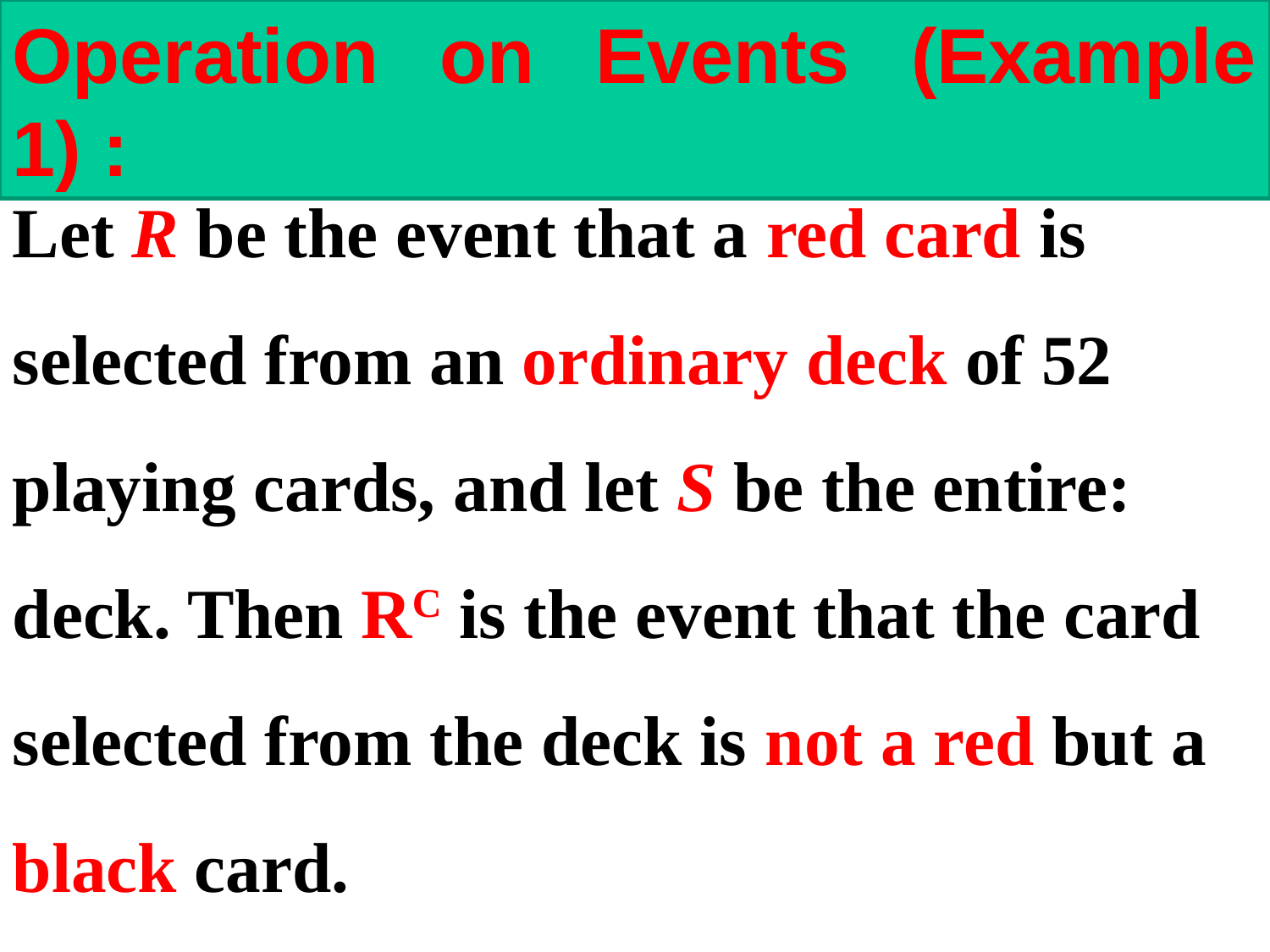

Operation on Events (Example 1) :
Let R be the event that a red card is selected from an ordinary deck of 52 playing cards, and let S be the entire: deck. Then RC is the event that the card selected from the deck is not a red but a black card.